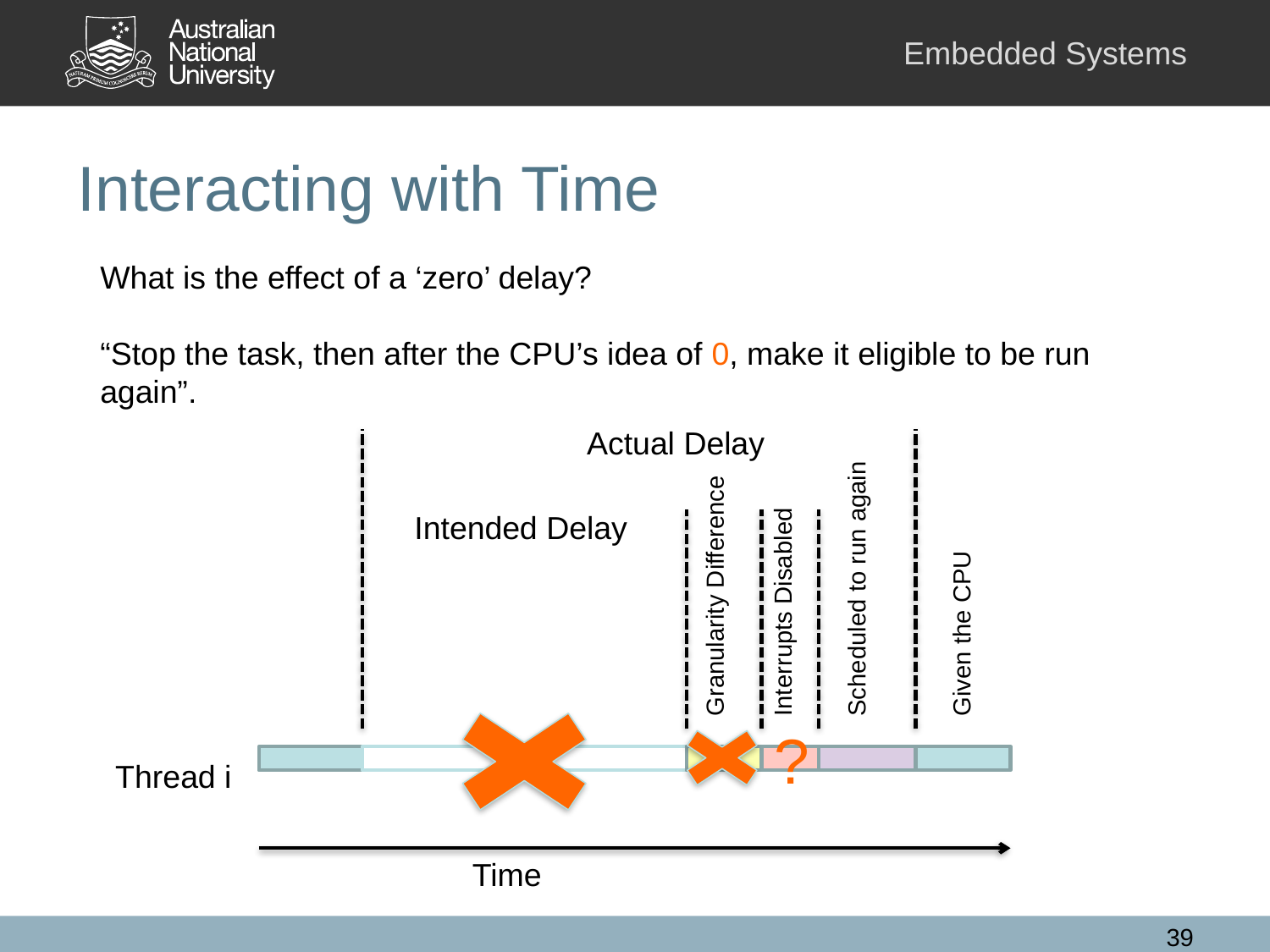

# Interacting with Time
What is the effect of a ‘zero’ delay?

“Stop the task, then after the CPU’s idea of 0, make it eligible to be run again”.
Actual Delay
Scheduled to run again
Granularity Difference
Intended Delay
Interrupts Disabled
Given the CPU

?

Thread i
Time
39